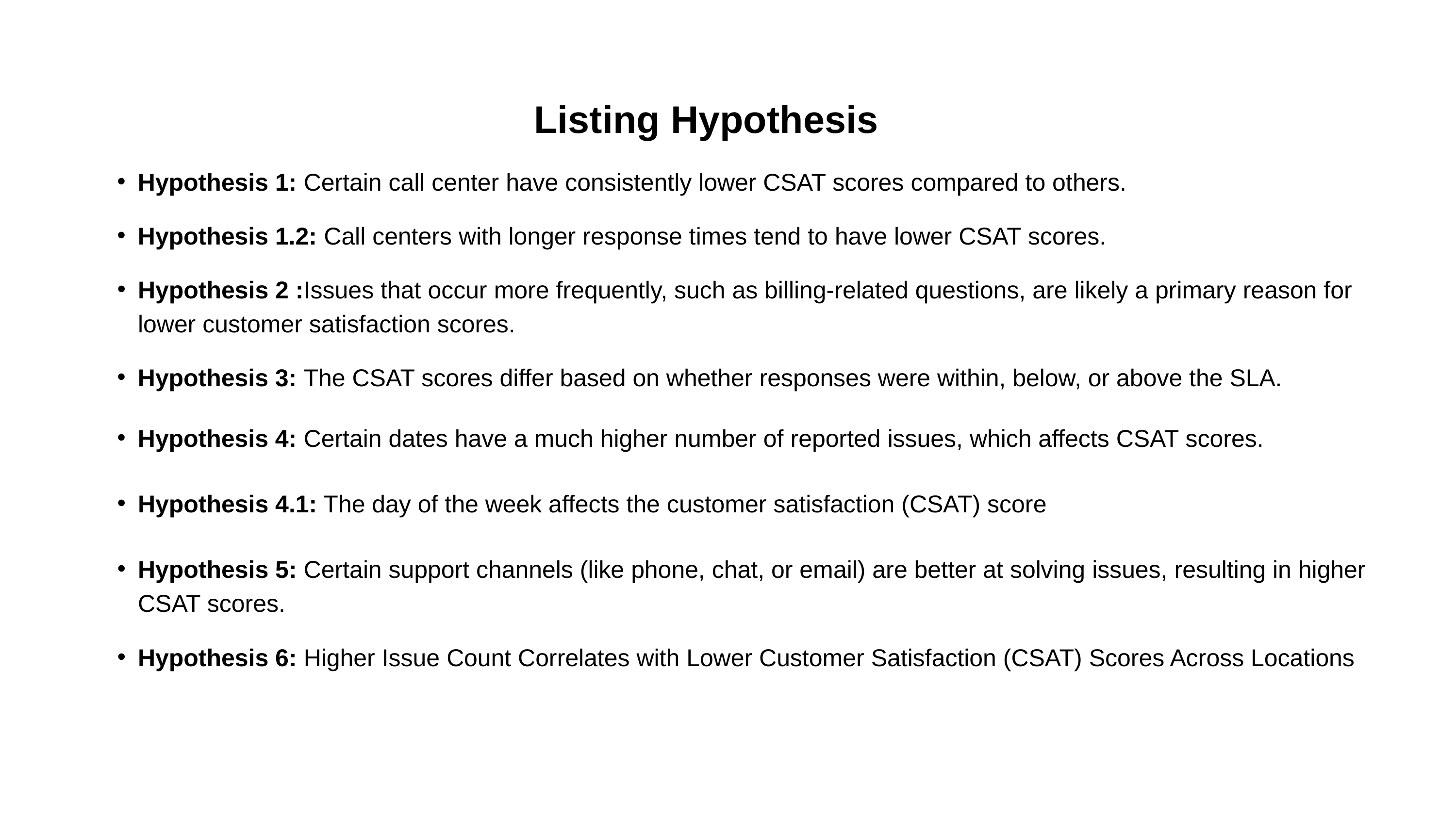

Listing Hypothesis

Hypothesis 1: Certain call center have consistently lower CSAT scores compared to others.
Hypothesis 1.2: Call centers with longer response times tend to have lower CSAT scores.
Hypothesis 2 :Issues that occur more frequently, such as billing-related questions, are likely a primary reason for lower customer satisfaction scores.
Hypothesis 3: The CSAT scores differ based on whether responses were within, below, or above the SLA.
Hypothesis 4: Certain dates have a much higher number of reported issues, which affects CSAT scores.
Hypothesis 4.1: The day of the week affects the customer satisfaction (CSAT) score
Hypothesis 5: Certain support channels (like phone, chat, or email) are better at solving issues, resulting in higher CSAT scores.
Hypothesis 6: Higher Issue Count Correlates with Lower Customer Satisfaction (CSAT) Scores Across Locations